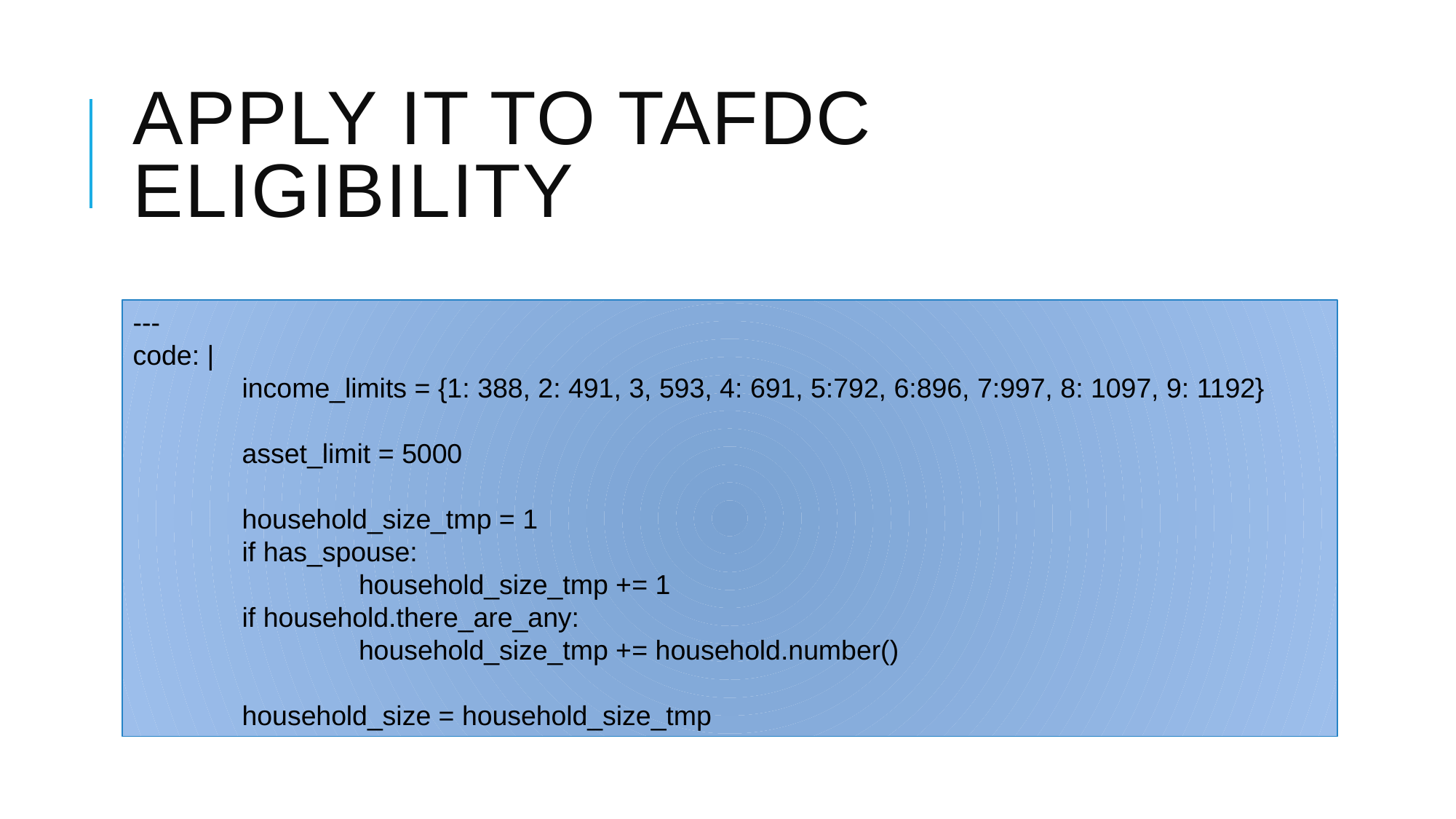

# Apply it to TAFDC Eligibility
---
code: |
	income_limits = {1: 388, 2: 491, 3, 593, 4: 691, 5:792, 6:896, 7:997, 8: 1097, 9: 1192}

	asset_limit = 5000

	household_size_tmp = 1
	if has_spouse:
		 household_size_tmp += 1
	if household.there_are_any:
		 household_size_tmp += household.number()

	household_size = household_size_tmp